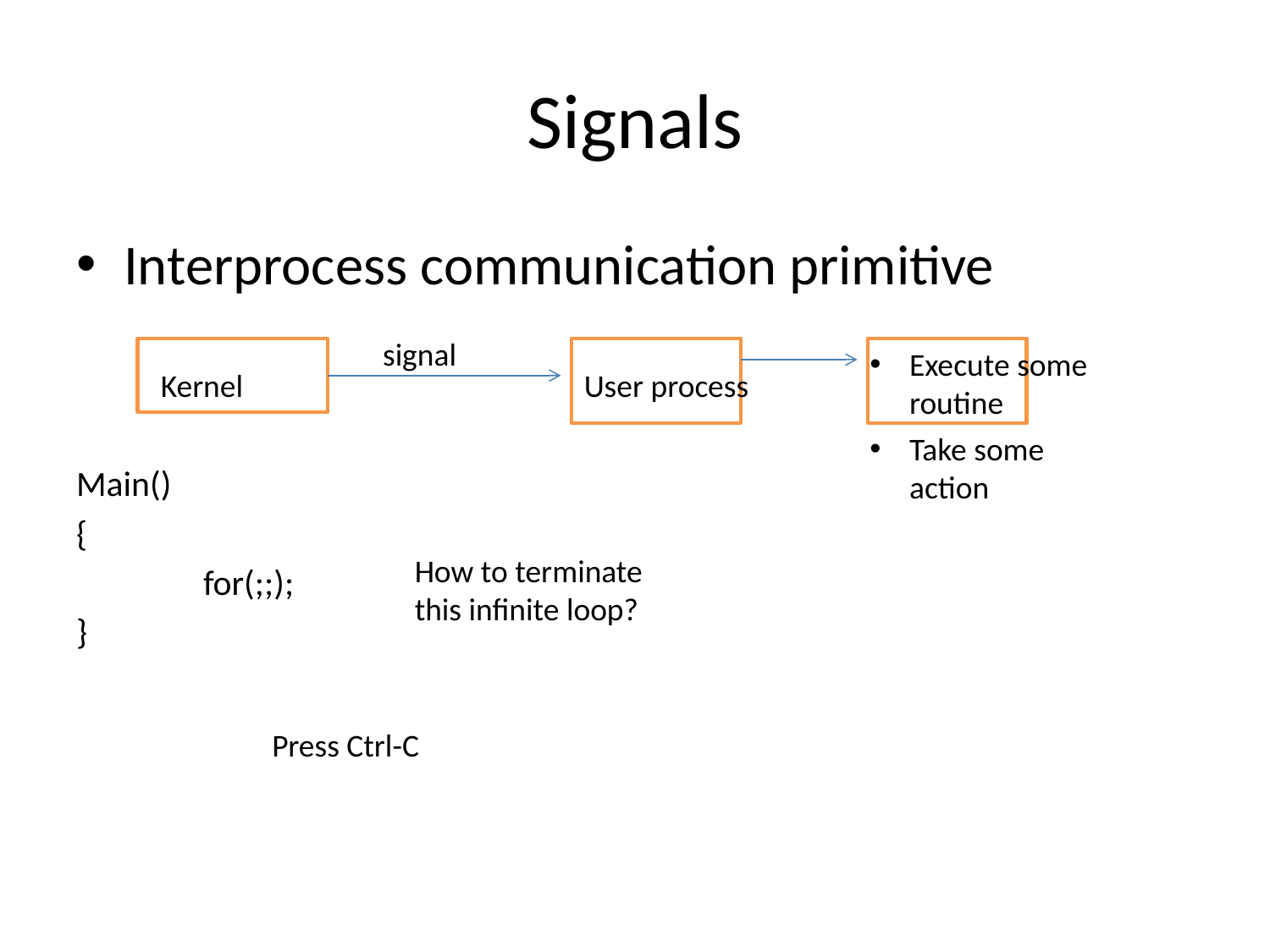

# Signals
Interprocess communication primitive

Main()
{
	for(;;);
}

signal

Execute some routine

Kernel
User process
Take some action
How to terminate this infinite loop?
Press Ctrl-C